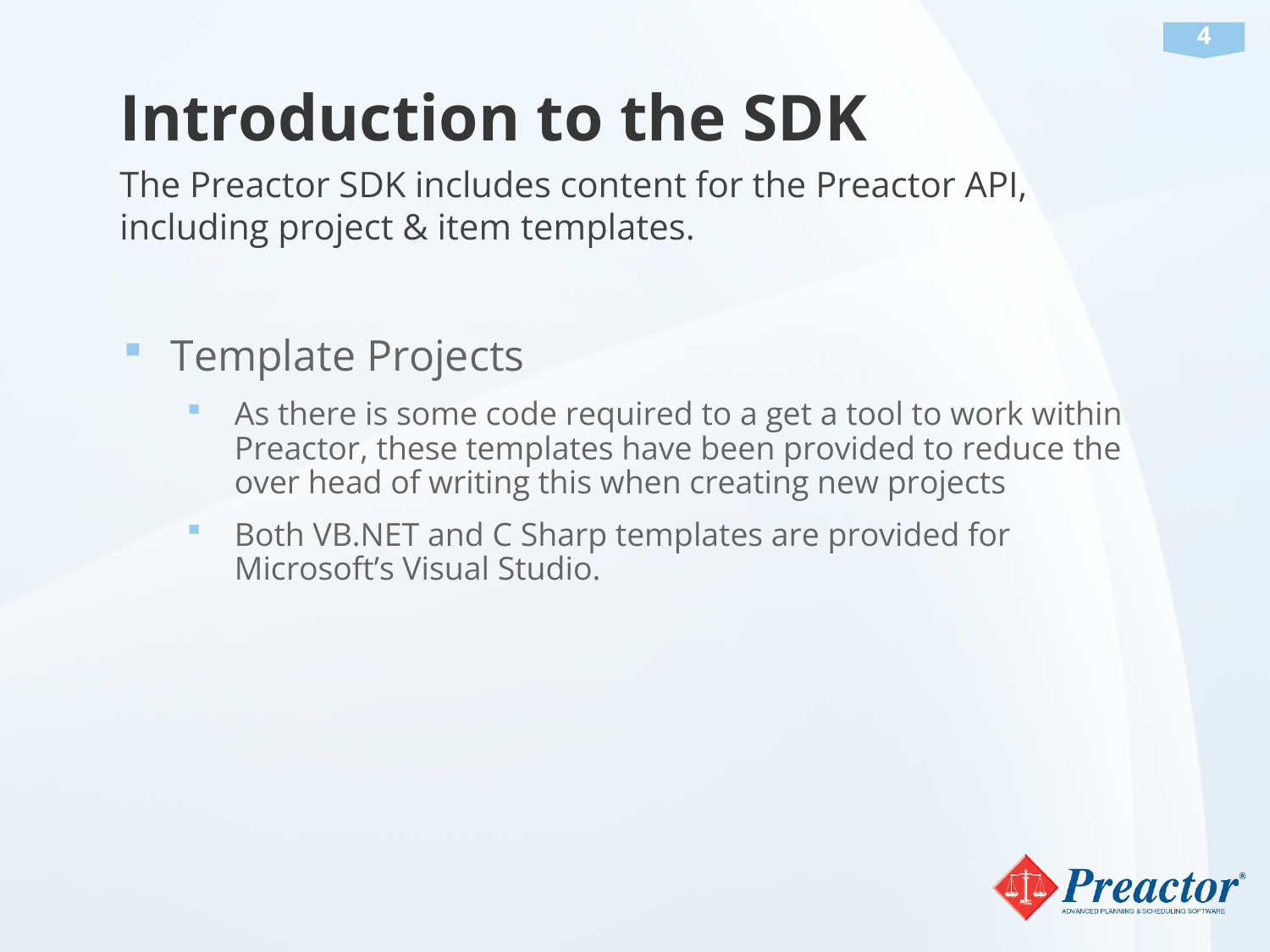

# Introduction to the SDK
The Preactor SDK includes content for the Preactor API, including project & item templates.
Template Projects
As there is some code required to a get a tool to work within Preactor, these templates have been provided to reduce the over head of writing this when creating new projects
Both VB.NET and C Sharp templates are provided for Microsoft’s Visual Studio.